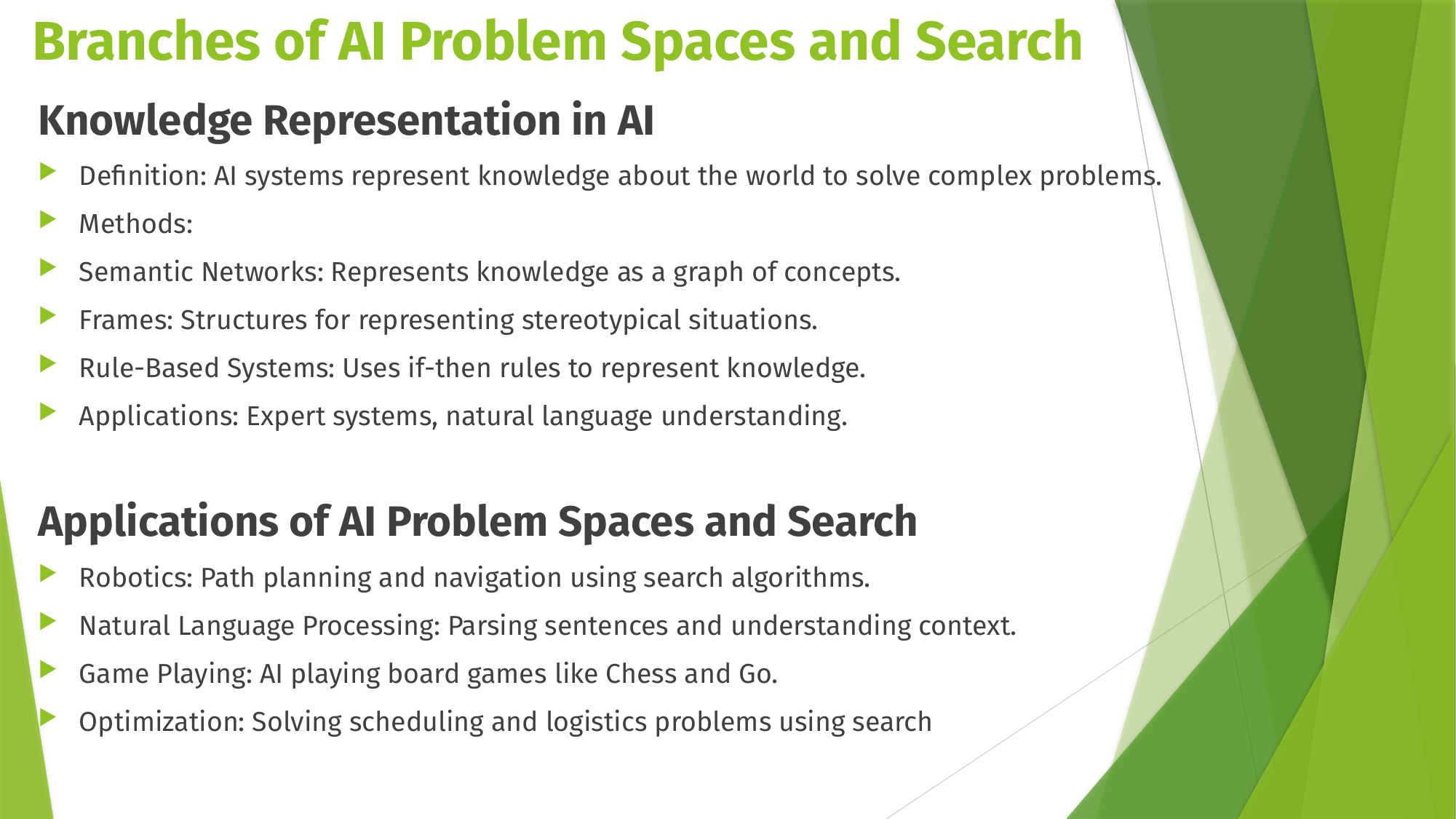

# Branches of AI Problem Spaces and Search
Knowledge Representation in AI
Definition: AI systems represent knowledge about the world to solve complex problems.
Methods:
Semantic Networks: Represents knowledge as a graph of concepts.
Frames: Structures for representing stereotypical situations.
Rule-Based Systems: Uses if-then rules to represent knowledge.
Applications: Expert systems, natural language understanding.

Applications of AI Problem Spaces and Search
Robotics: Path planning and navigation using search algorithms.
Natural Language Processing: Parsing sentences and understanding context.
Game Playing: AI playing board games like Chess and Go.
Optimization: Solving scheduling and logistics problems using search